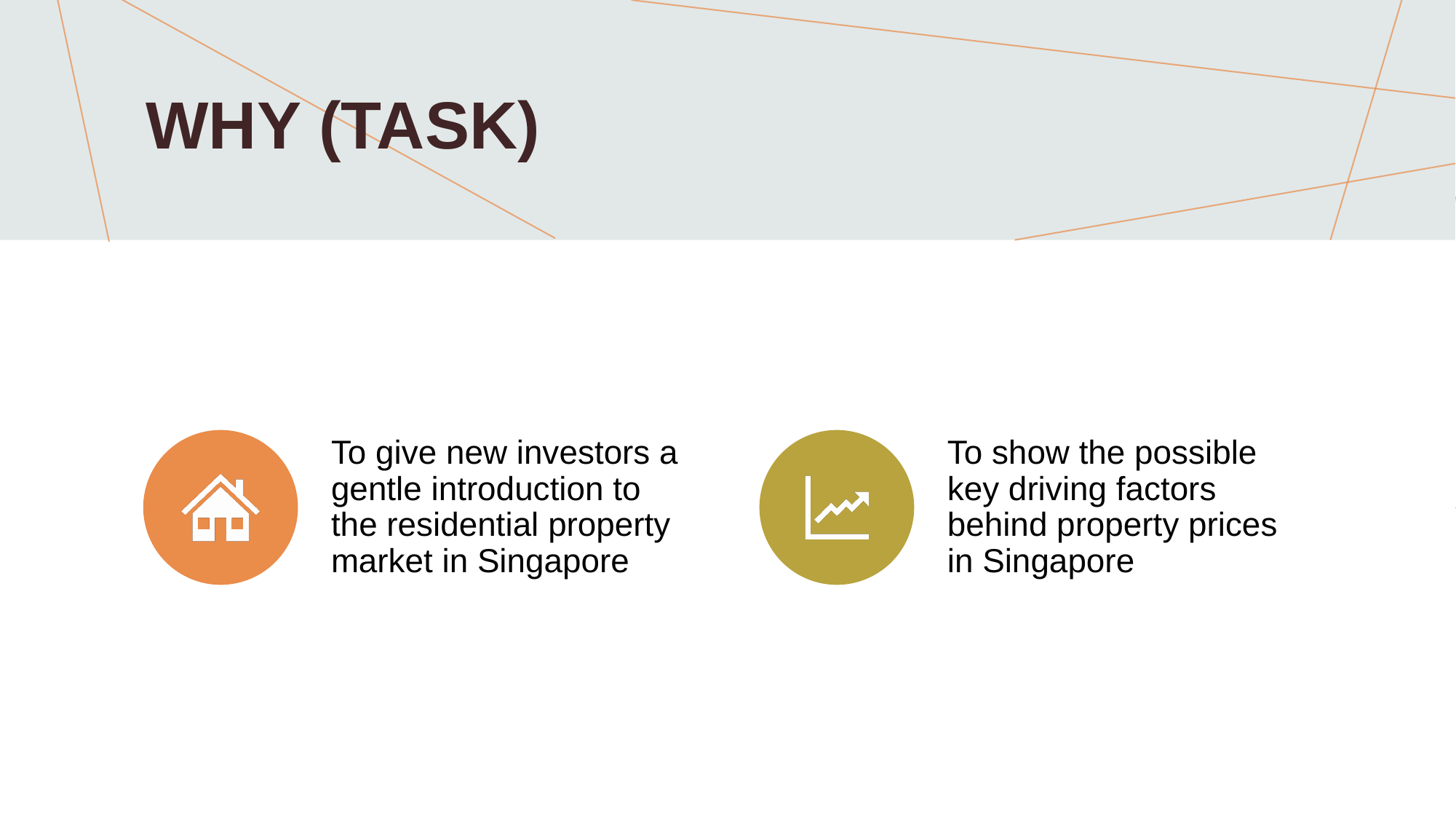

# Why (Task)
To give new investors a gentle introduction to the residential property market in Singapore
To show the possible key driving factors behind property prices in Singapore